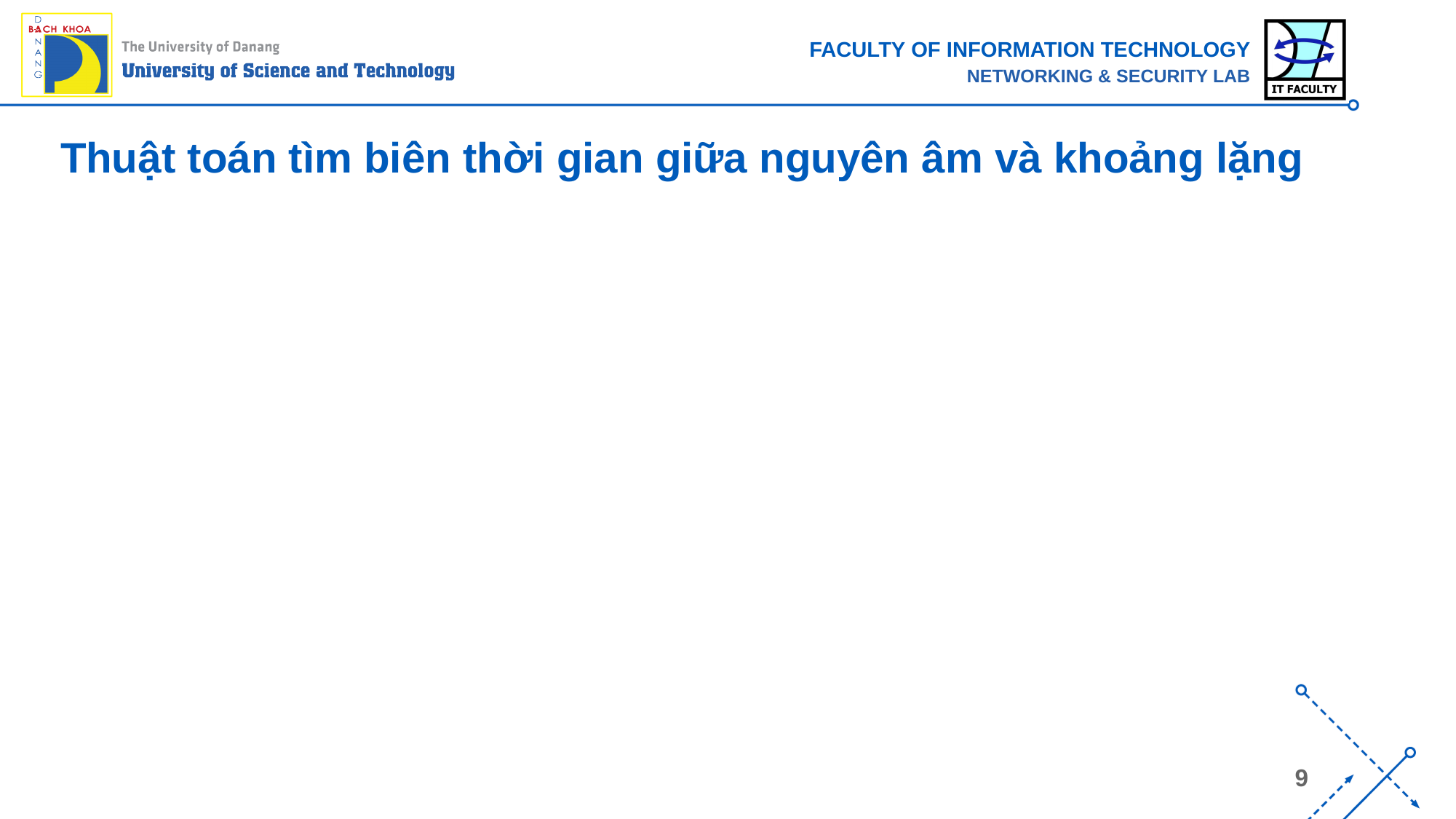

# Thuật toán tìm biên thời gian giữa nguyên âm và khoảng lặng